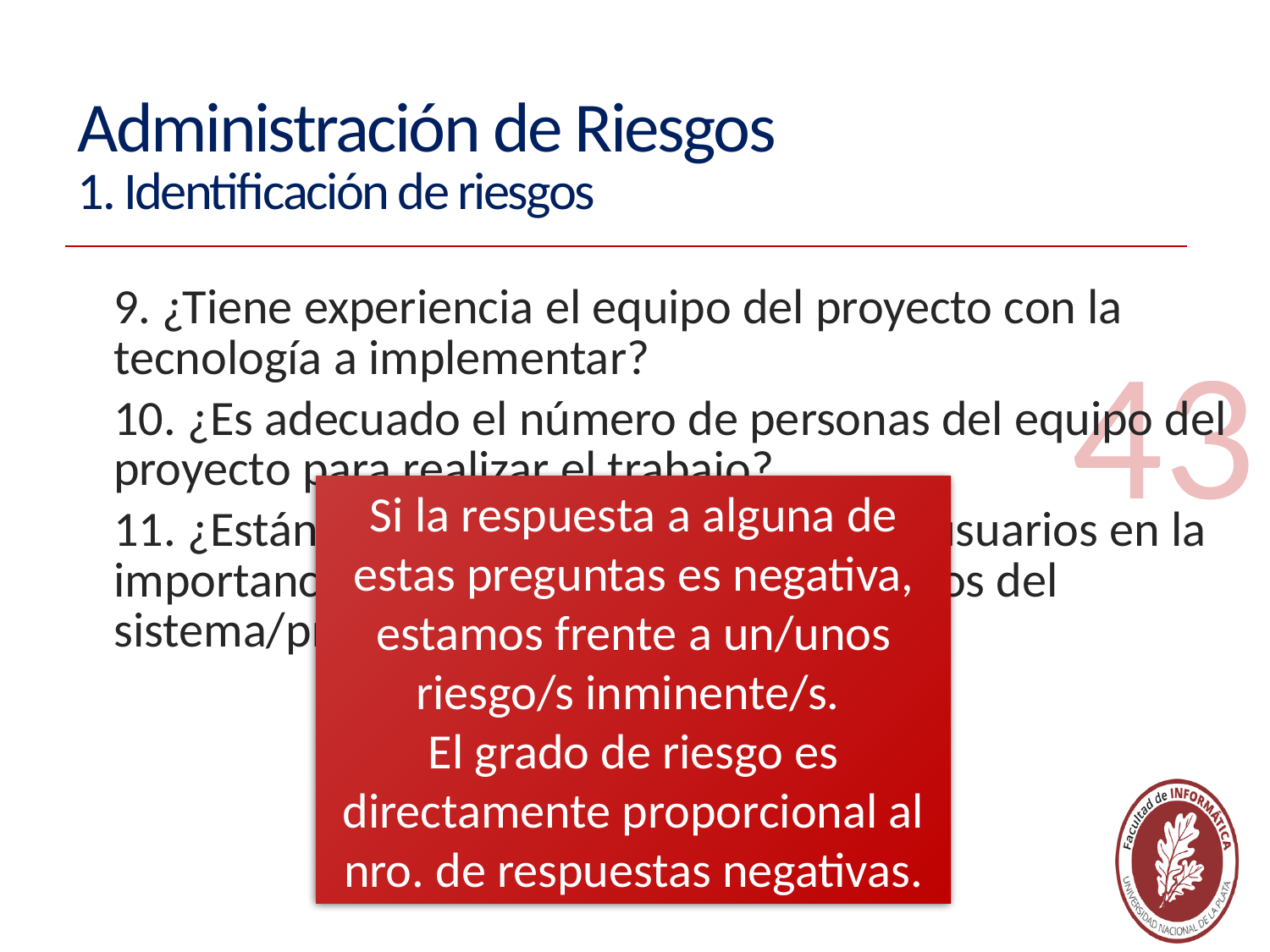

# Administración de Riesgos 1. Identificación de riesgos
9. ¿Tiene experiencia el equipo del proyecto con la tecnología a implementar?
10. ¿Es adecuado el número de personas del equipo del proyecto para realizar el trabajo?
11. ¿Están de acuerdo todos los clientes/usuarios en la importancia del proyecto y en los requisitos del sistema/producto a construir?

43
Si la respuesta a alguna de estas preguntas es negativa, estamos frente a un/unos riesgo/s inminente/s.
El grado de riesgo es directamente proporcional al nro. de respuestas negativas.